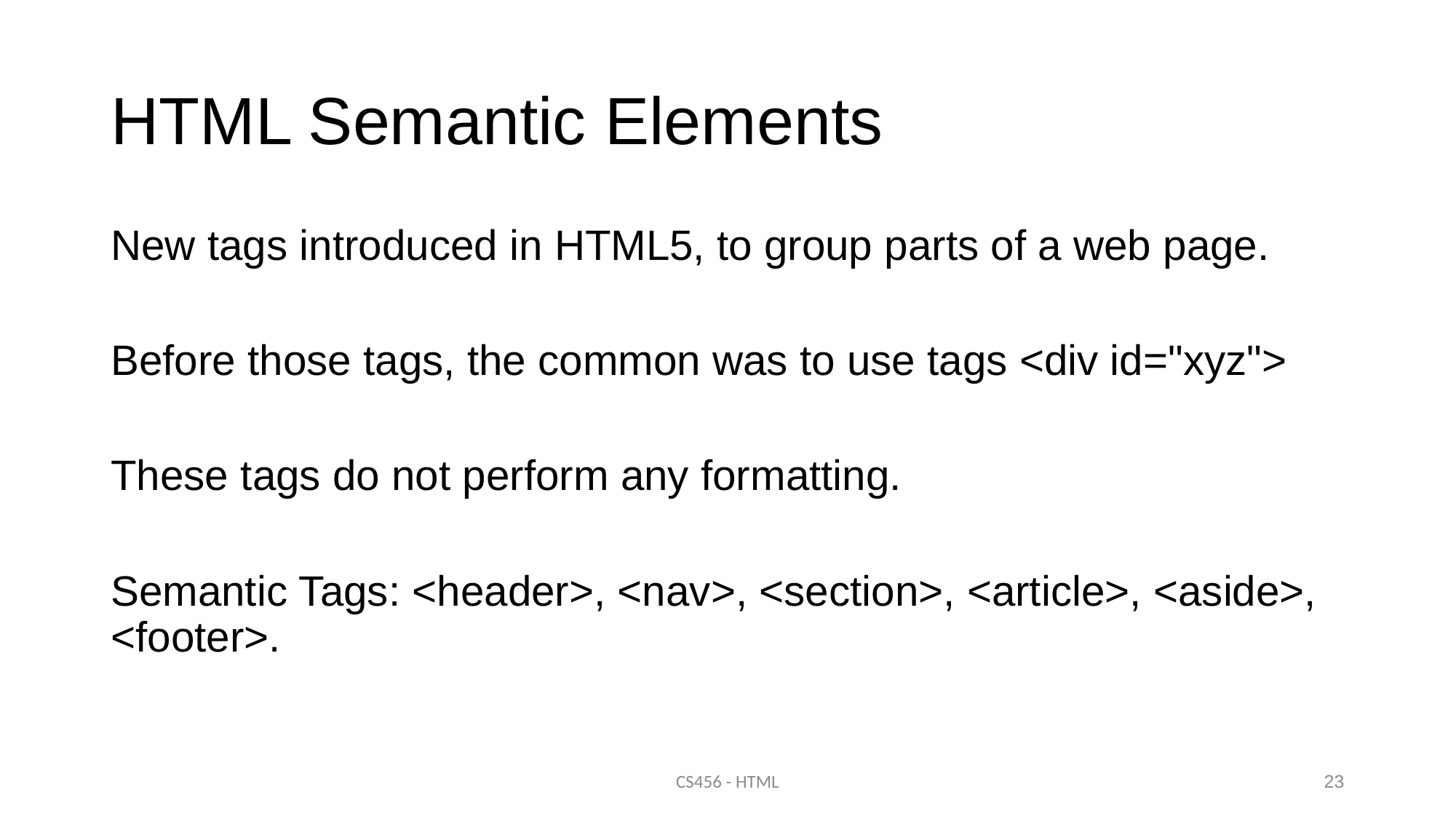

# HTML Semantic Elements
New tags introduced in HTML5, to group parts of a web page.

Before those tags, the common was to use tags <div id="xyz">

These tags do not perform any formatting.

Semantic Tags: <header>, <nav>, <section>, <article>, <aside>, <footer>.
CS456 - HTML
23